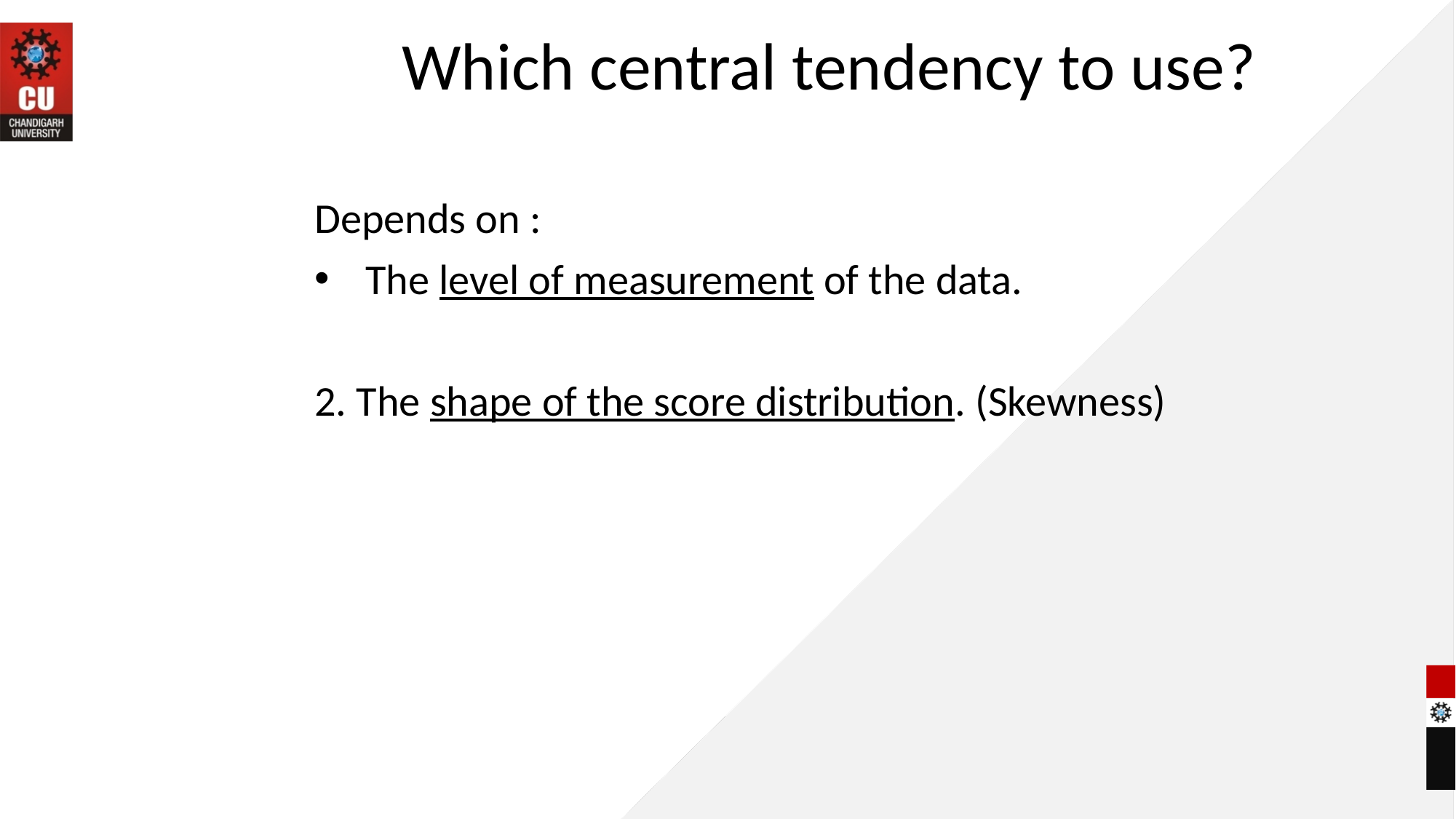

# Which central tendency to use?
Depends on :
The level of measurement of the data.

2. The shape of the score distribution. (Skewness)